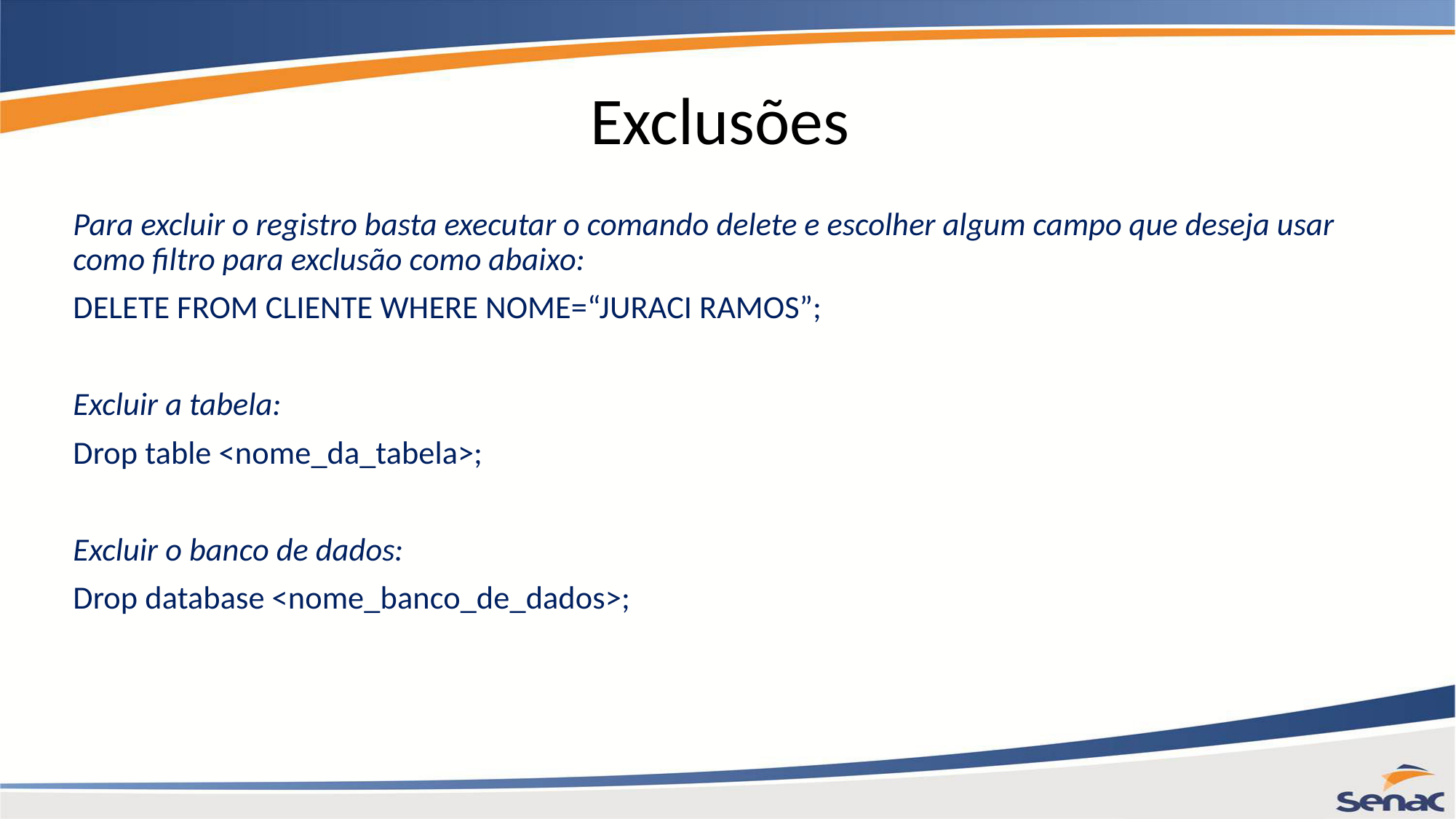

# Exclusões
Para excluir o registro basta executar o comando delete e escolher algum campo que deseja usar como filtro para exclusão como abaixo:
DELETE FROM CLIENTE WHERE NOME=“JURACI RAMOS”;

Excluir a tabela:
Drop table <nome_da_tabela>;

Excluir o banco de dados:
Drop database <nome_banco_de_dados>;